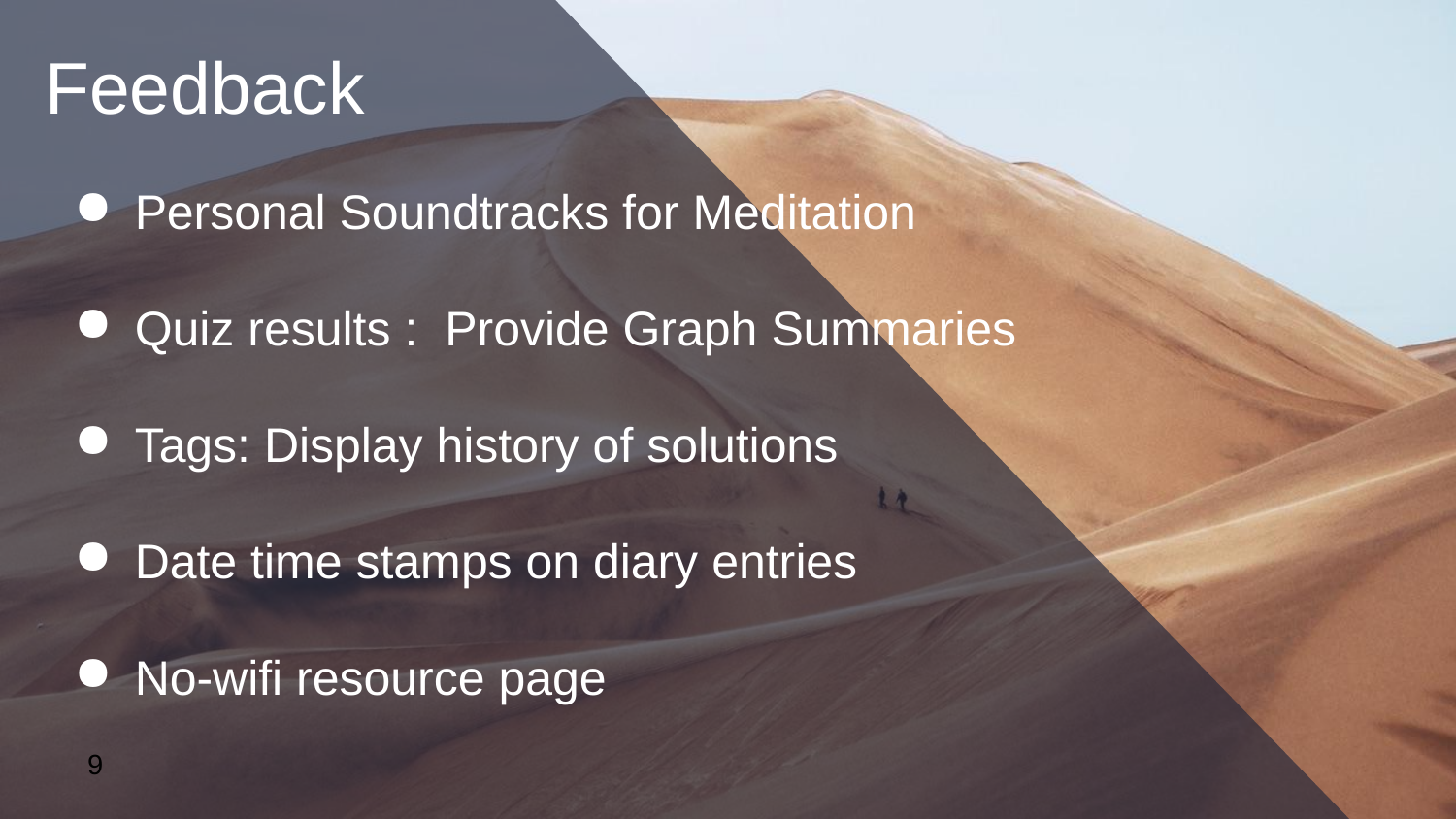

Feedback
Personal Soundtracks for Meditation

Quiz results :  Provide Graph Summaries

Tags: Display history of solutions

Date time stamps on diary entries

No-wifi resource page
9